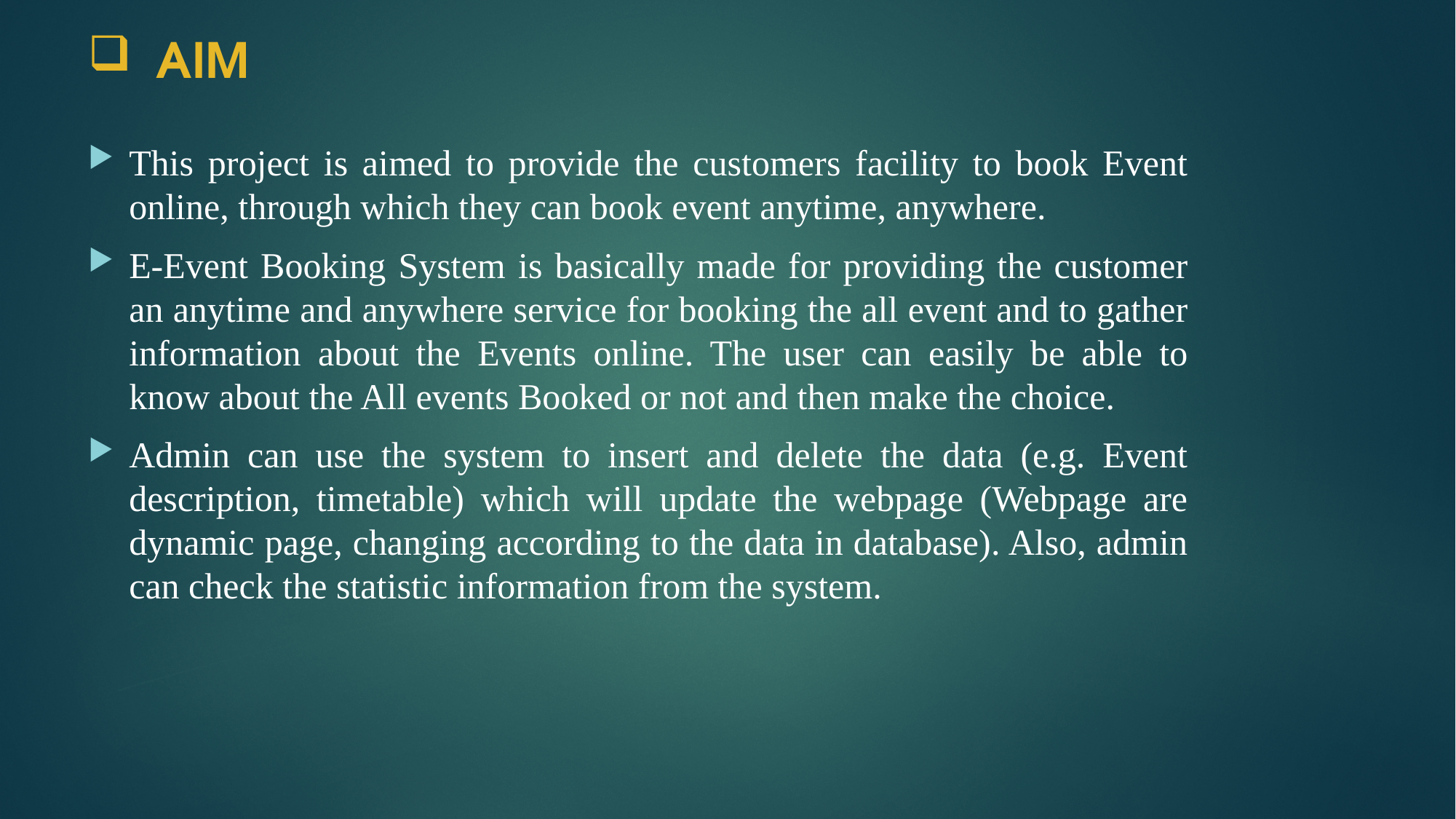

# AIM
This project is aimed to provide the customers facility to book Event online, through which they can book event anytime, anywhere.
E-Event Booking System is basically made for providing the customer an anytime and anywhere service for booking the all event and to gather information about the Events online. The user can easily be able to know about the All events Booked or not and then make the choice.
Admin can use the system to insert and delete the data (e.g. Event description, timetable) which will update the webpage (Webpage are dynamic page, changing according to the data in database). Also, admin can check the statistic information from the system.